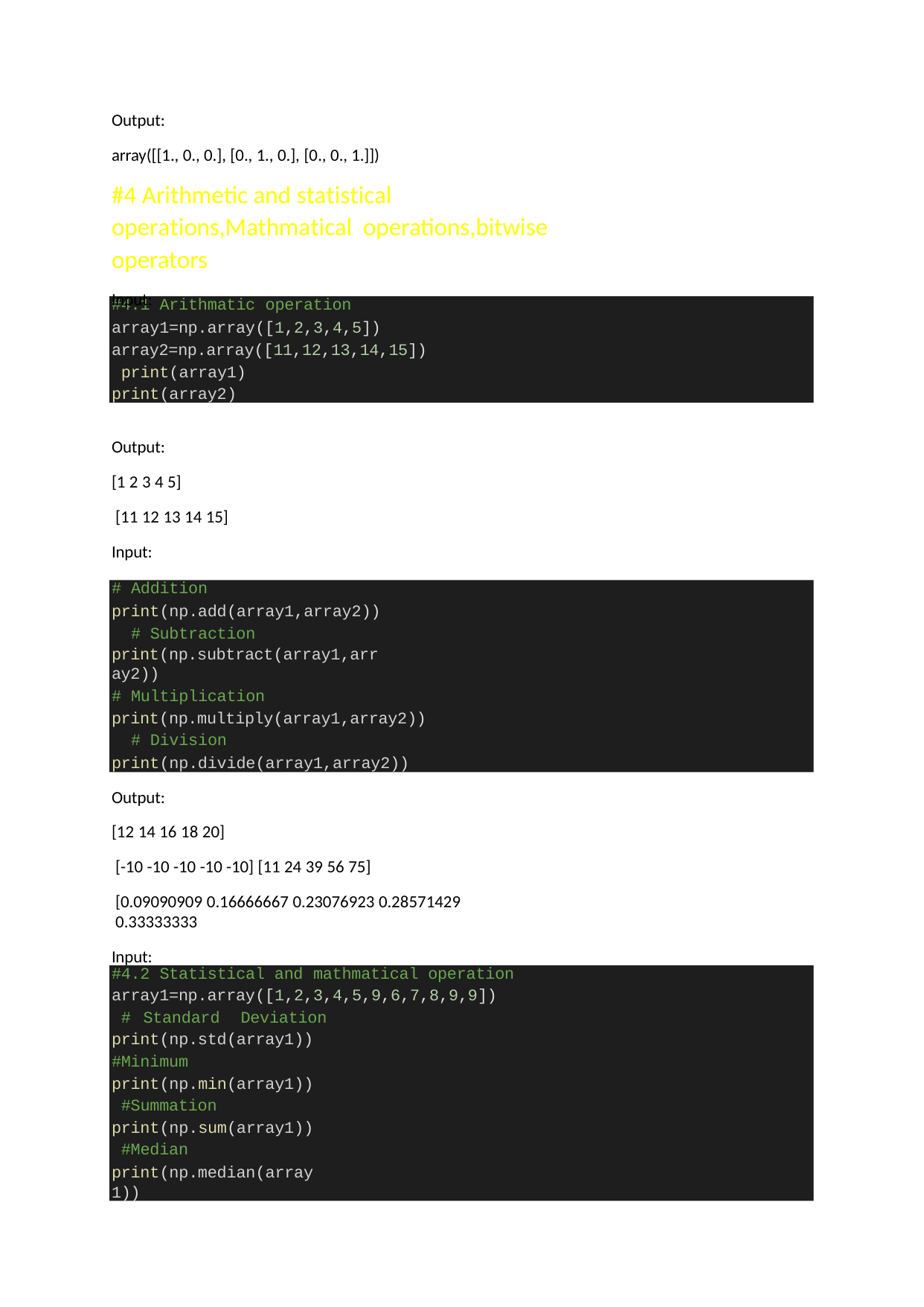

Output:
array([[1., 0., 0.], [0., 1., 0.], [0., 0., 1.]])
#4 Arithmetic and statistical operations,Mathmatical  operations,bitwise operators
Input:
#4.1 Arithmatic operation
array1=np.array([1,2,3,4,5])  array2=np.array([11,12,13,14,15])  print(array1)
print(array2)
Output:
[1 2 3 4 5]
[11 12 13 14 15]
Input:
# Addition
print(np.add(array1,array2))   # Subtraction
print(np.subtract(array1,array2))
# Multiplication  print(np.multiply(array1,array2))   # Division
print(np.divide(array1,array2))
Output:
[12 14 16 18 20]
[-10 -10 -10 -10 -10] [11 24 39 56 75]
[0.09090909 0.16666667 0.23076923 0.28571429 0.33333333
Input:
#4.2 Statistical and mathmatical operation
array1=np.array([1,2,3,4,5,9,6,7,8,9,9])  #	Standard	Deviation  print(np.std(array1))
#Minimum  print(np.min(array1))  #Summation  print(np.sum(array1))  #Median
print(np.median(array1))